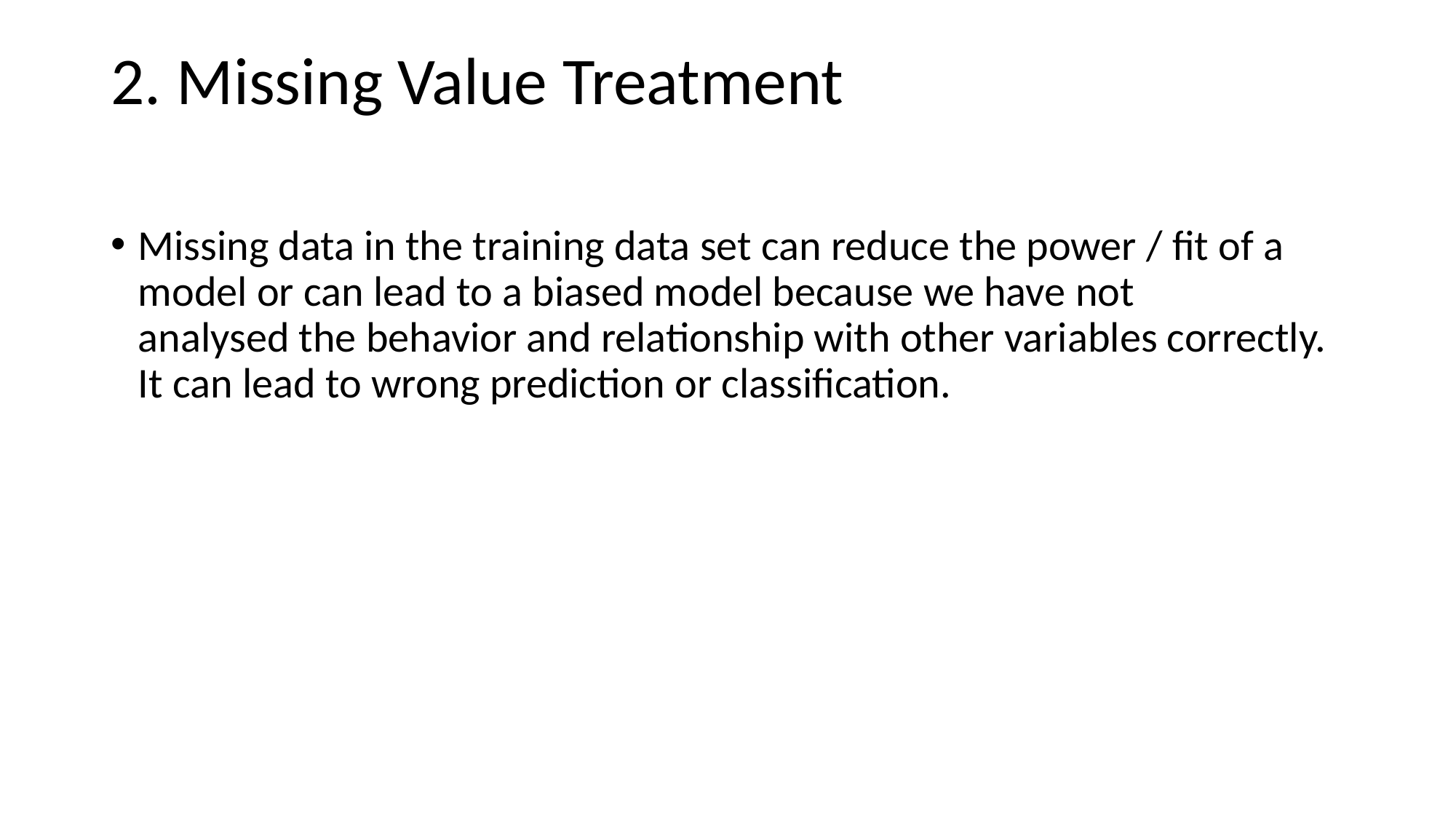

# 2. Missing Value Treatment
Missing data in the training data set can reduce the power / fit of a model or can lead to a biased model because we have not analysed the behavior and relationship with other variables correctly. It can lead to wrong prediction or classification.